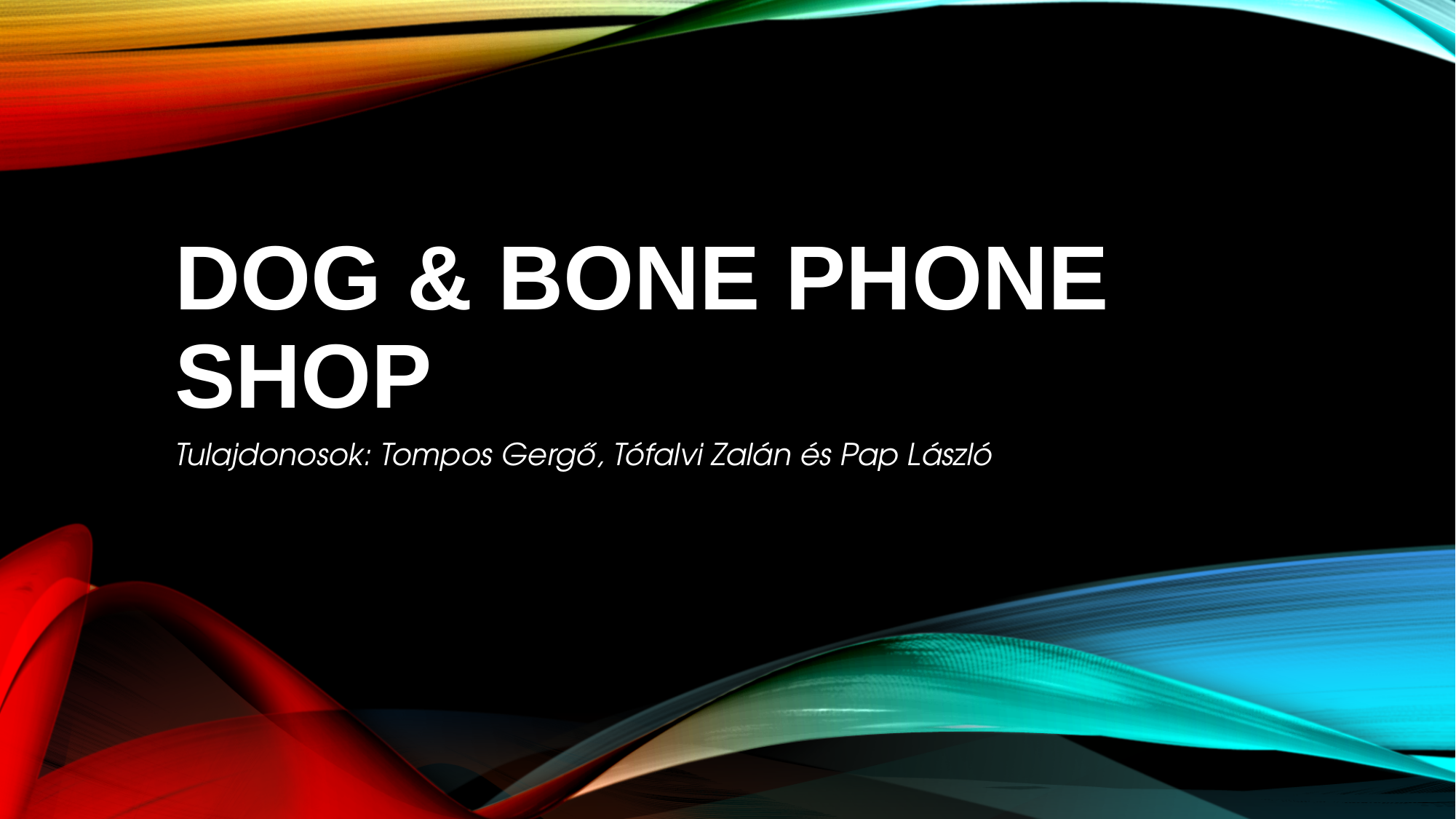

# Dog & Bone Phone Shop
Tulajdonosok: Tompos Gergő, Tófalvi Zalán és Pap László